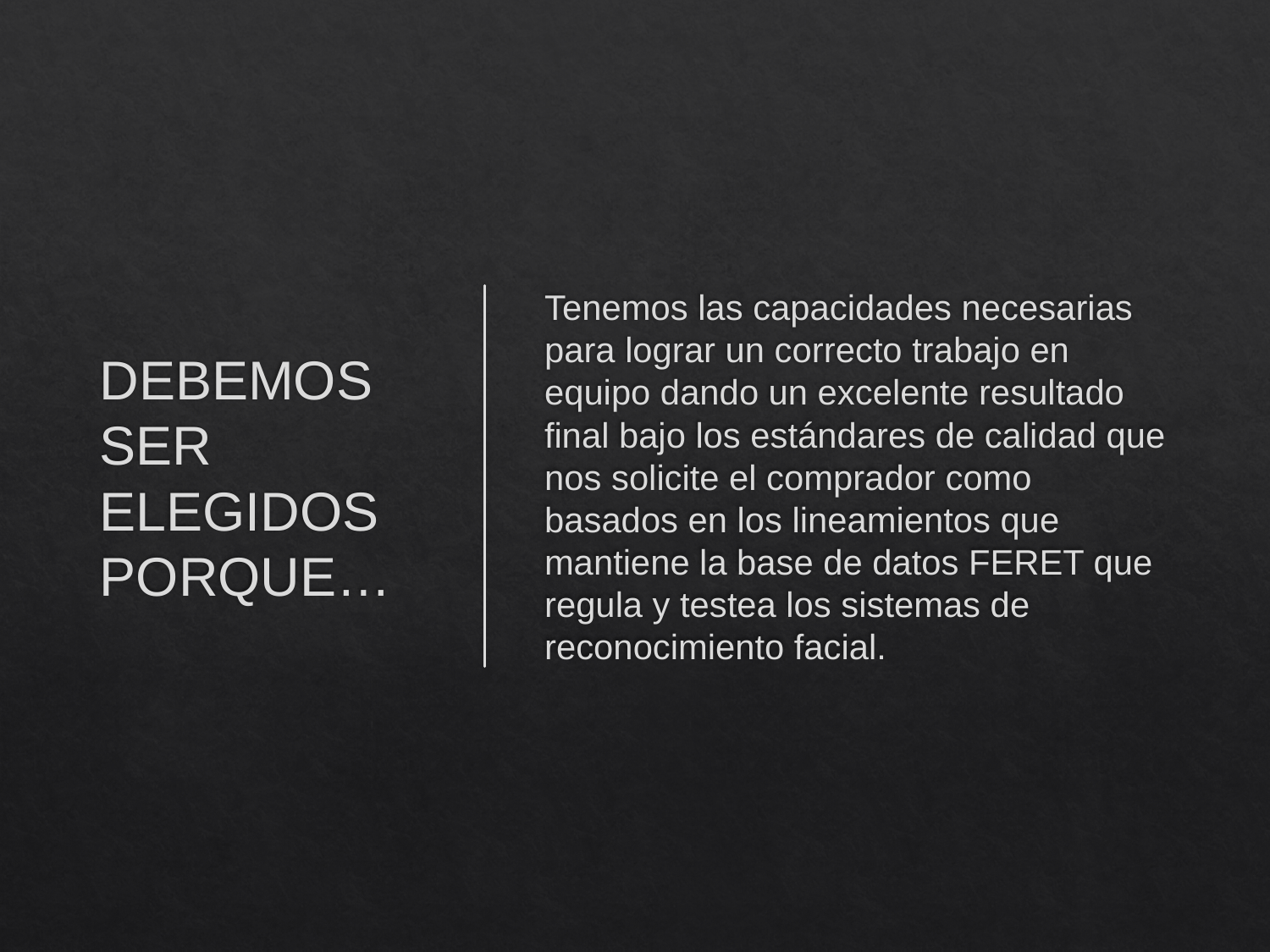

# DEBEMOS SER ELEGIDOS PORQUE…
Tenemos las capacidades necesarias para lograr un correcto trabajo en equipo dando un excelente resultado final bajo los estándares de calidad que nos solicite el comprador como basados en los lineamientos que mantiene la base de datos FERET que regula y testea los sistemas de reconocimiento facial.